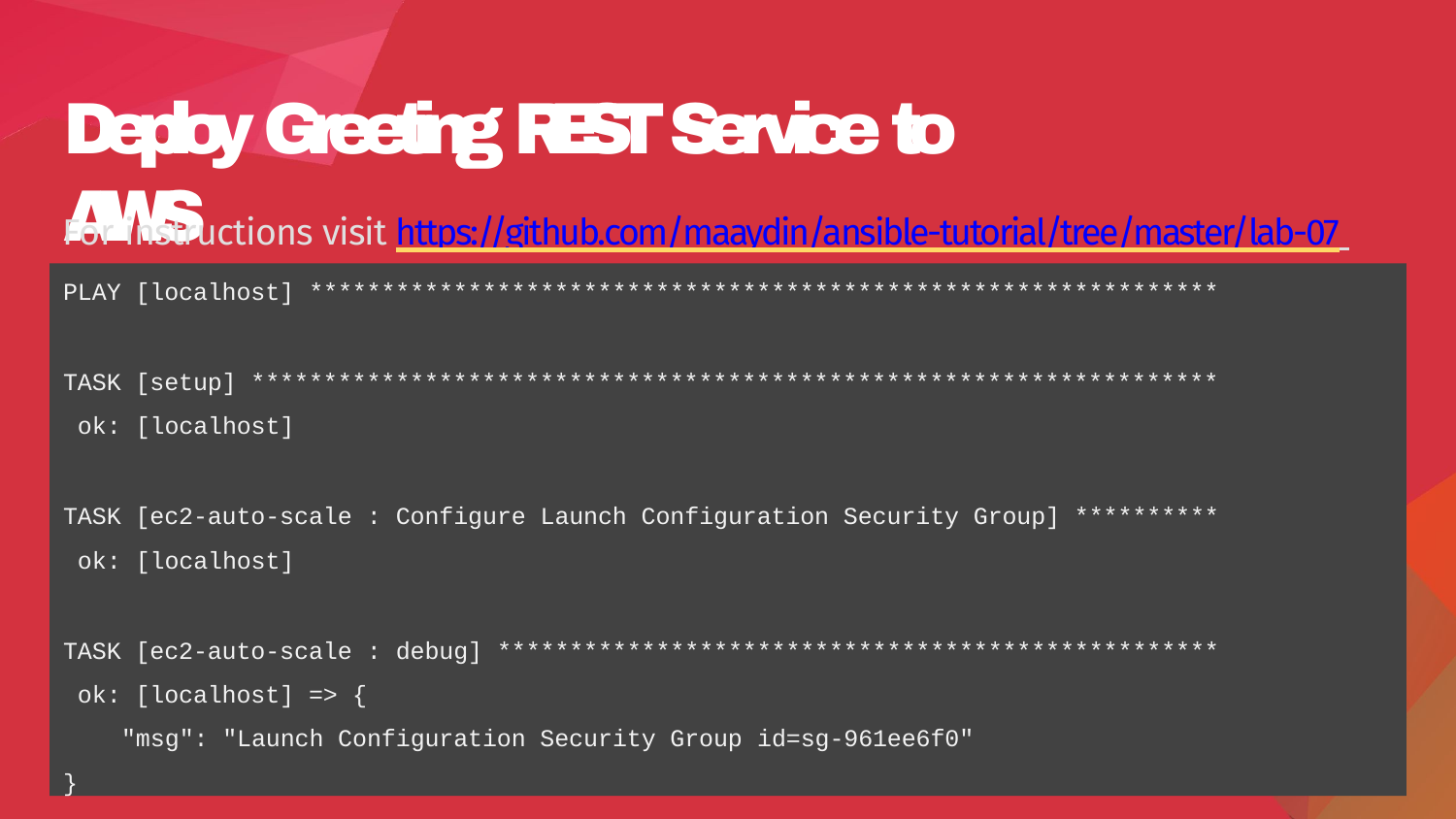

# Deploy Greeting REST Service to AWS
For instructions visit https://github.com/maaydin/ansible-tutorial/tree/master/lab-07 .

PLAY [localhost] ***************************************************************

TASK [setup] *******************************************************************  ok: [localhost]

TASK [ec2-auto-scale : Configure Launch Configuration Security Group] **********  ok: [localhost]

TASK [ec2-auto-scale : debug] **************************************************  ok: [localhost] => {
"msg": "Launch Configuration Security Group id=sg-961ee6f0"
}